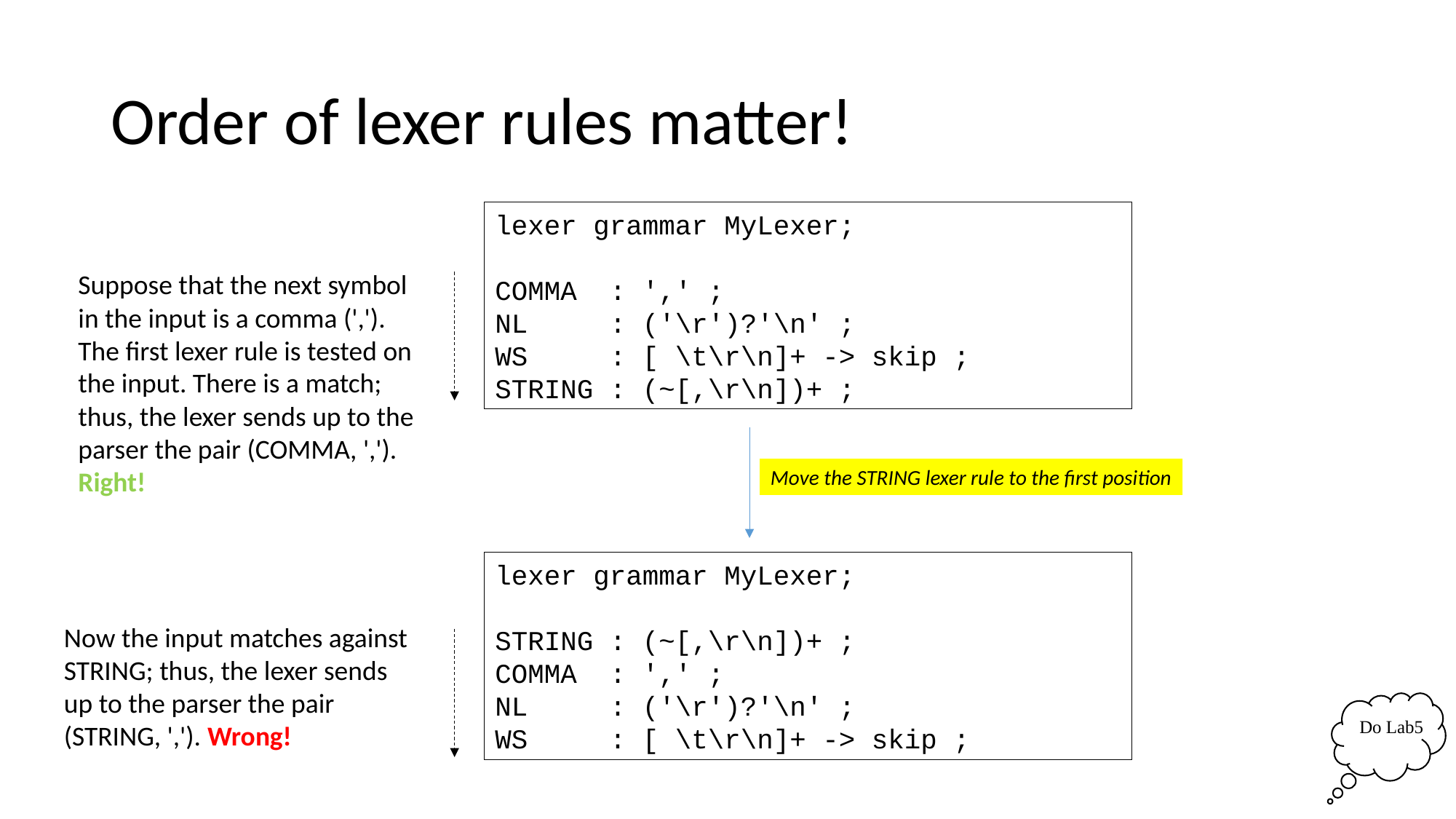

# Order of lexer rules matter!
lexer grammar MyLexer;
COMMA  : ',' ;
NL     : ('\r')?'\n' ;
WS     : [ \t\r\n]+ -> skip ;
STRING : (~[,\r\n])+ ;
Suppose that the next symbol in the input is a comma (','). The first lexer rule is tested on the input. There is a match; thus, the lexer sends up to the parser the pair (COMMA, ','). Right!
Move the STRING lexer rule to the first position
lexer grammar MyLexer;
STRING : (~[,\r\n])+ ;
COMMA  : ',' ;
NL     : ('\r')?'\n' ;
WS     : [ \t\r\n]+ -> skip ;
Now the input matches against STRING; thus, the lexer sends up to the parser the pair (STRING, ','). Wrong!

Do Lab5